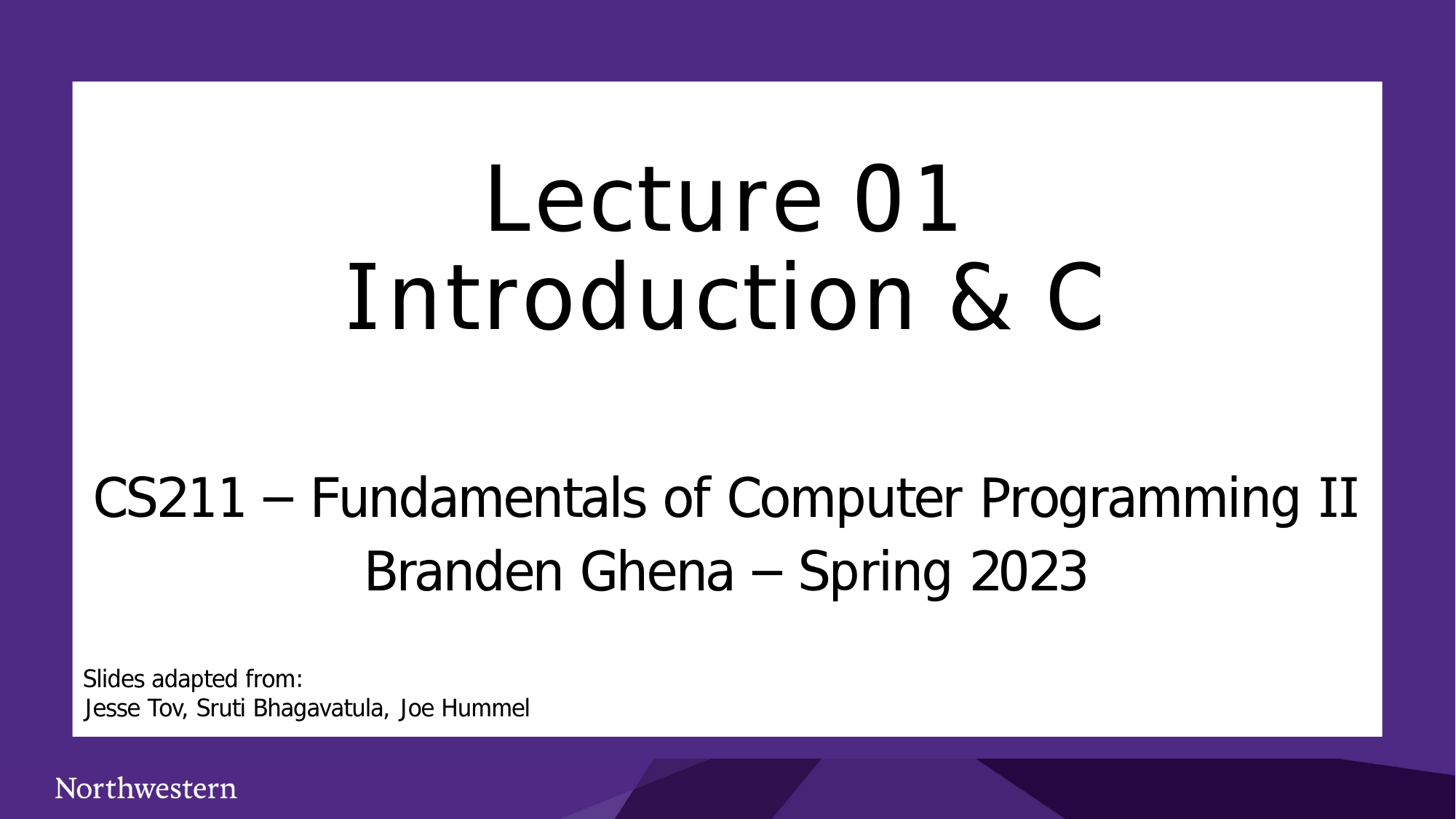

# Lecture 01 Introduction & C
CS211 – Fundamentals of Computer Programming II
Branden Ghena – Spring 2023
Slides adapted from:
Jesse Tov, Sruti Bhagavatula, Joe Hummel